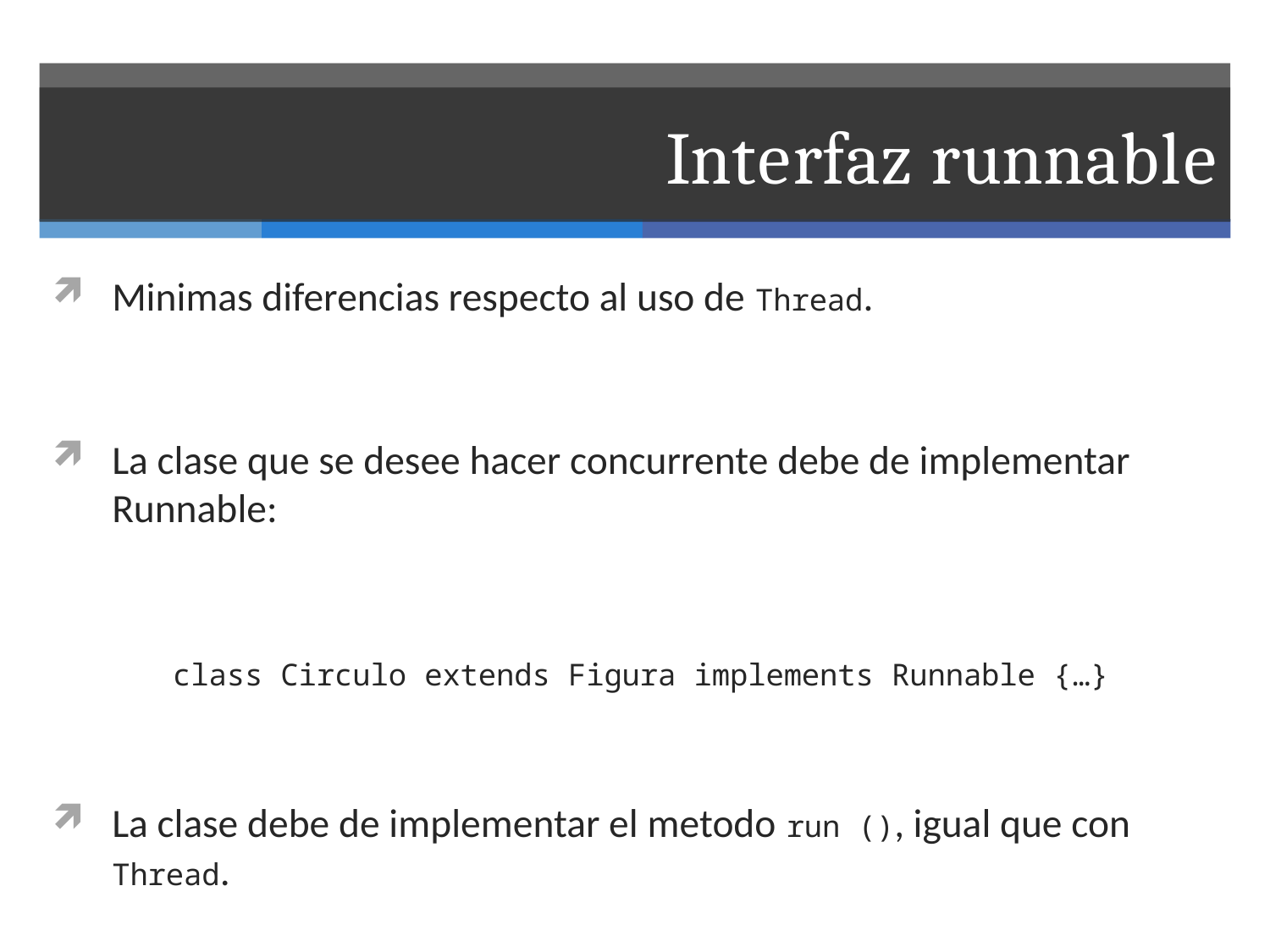

# Interfaz runnable
Minimas diferencias respecto al uso de Thread.

La clase que se desee hacer concurrente debe de implementar Runnable:

	class Circulo extends Figura implements Runnable {…}

La clase debe de implementar el metodo run (), igual que con Thread.